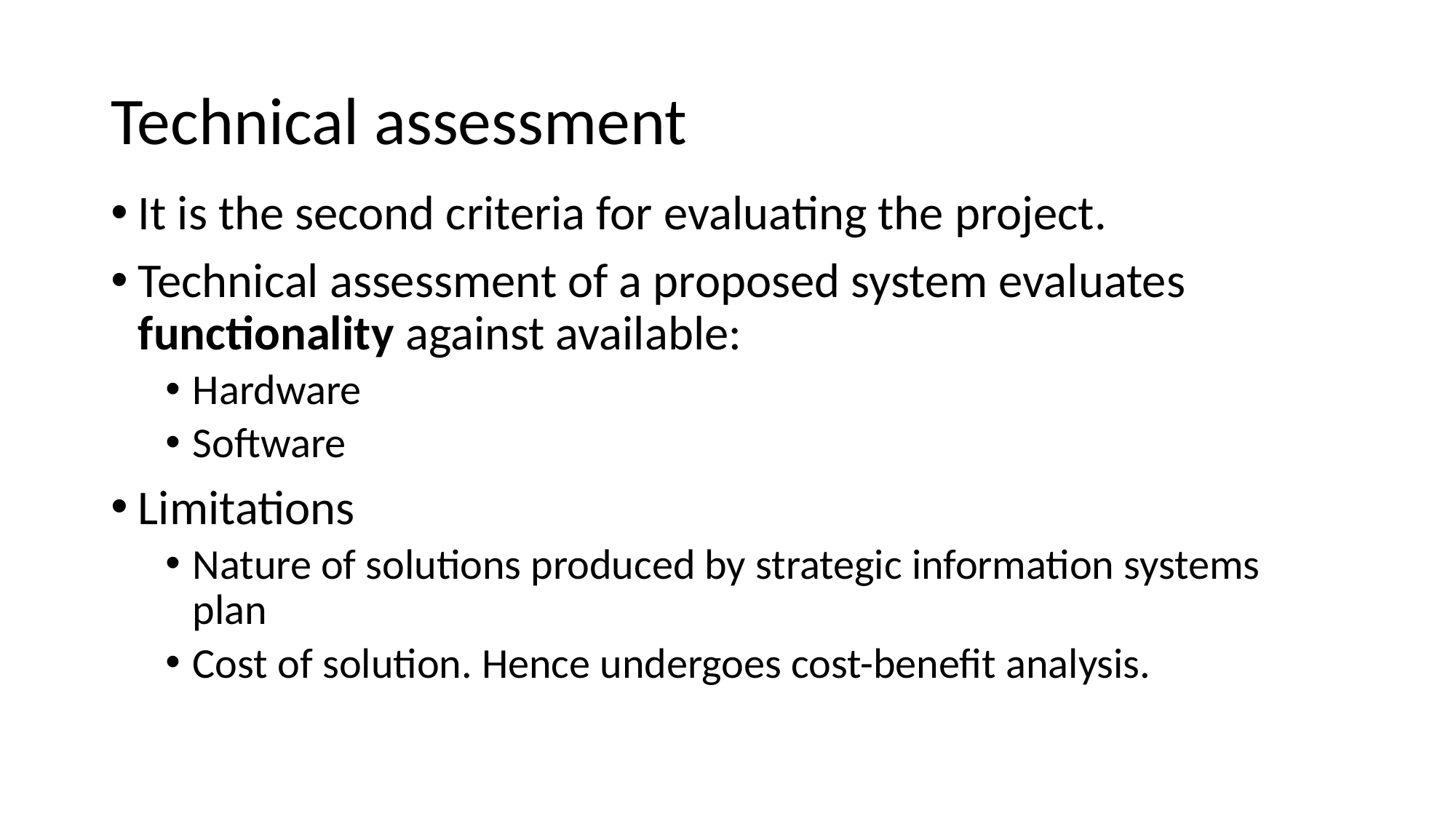

# Technical assessment
It is the second criteria for evaluating the project.
Technical assessment of a proposed system evaluates functionality against available:
Hardware
Software
Limitations
Nature of solutions produced by strategic information systems plan
Cost of solution. Hence undergoes cost-benefit analysis.